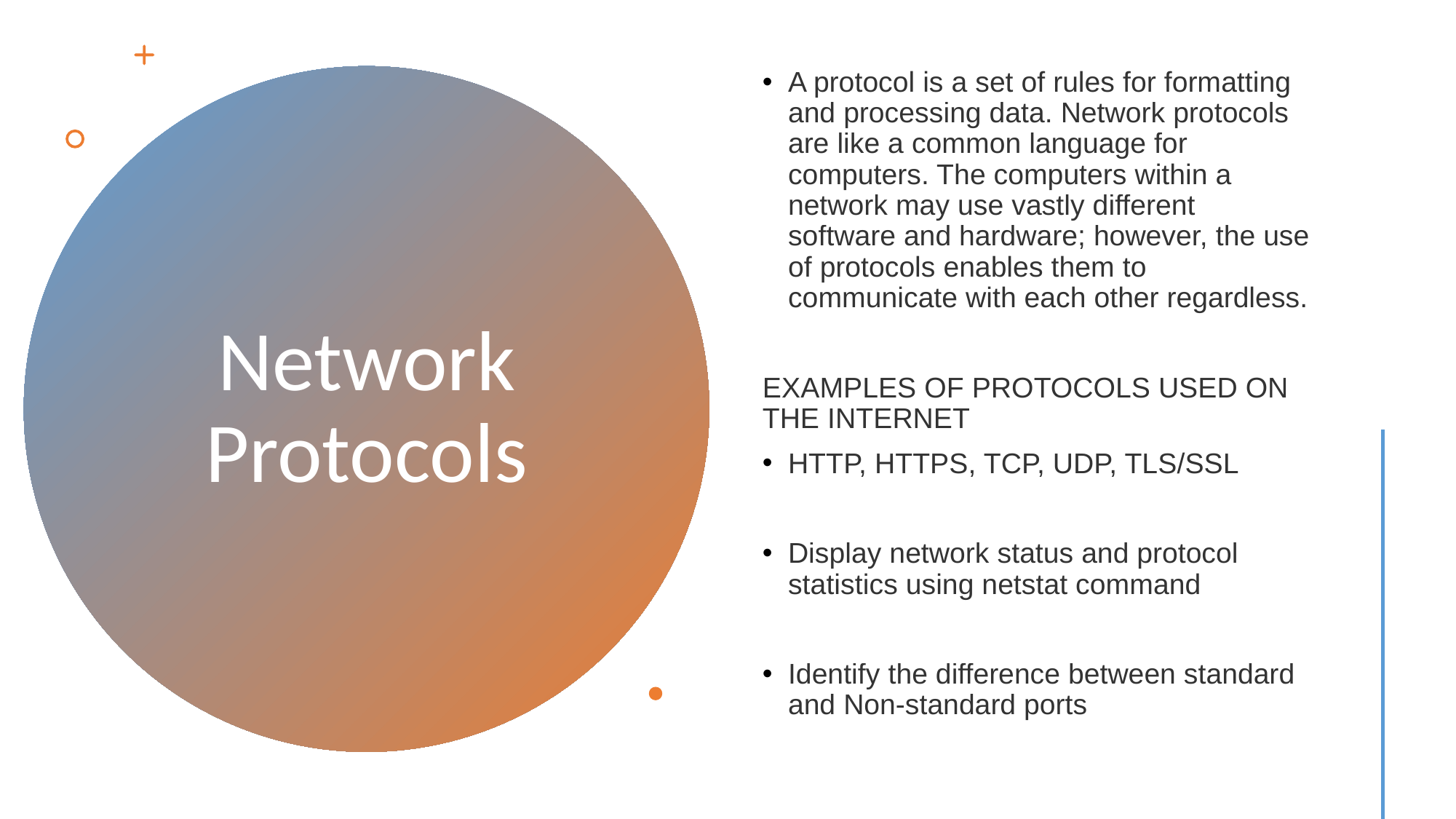

A protocol is a set of rules for formatting and processing data. Network protocols are like a common language for computers. The computers within a network may use vastly different software and hardware; however, the use of protocols enables them to communicate with each other regardless.

EXAMPLES OF PROTOCOLS USED ON THE INTERNET
HTTP, HTTPS, TCP, UDP, TLS/SSL

Display network status and protocol statistics using netstat command

Identify the difference between standard and Non-standard ports

# Network Protocols